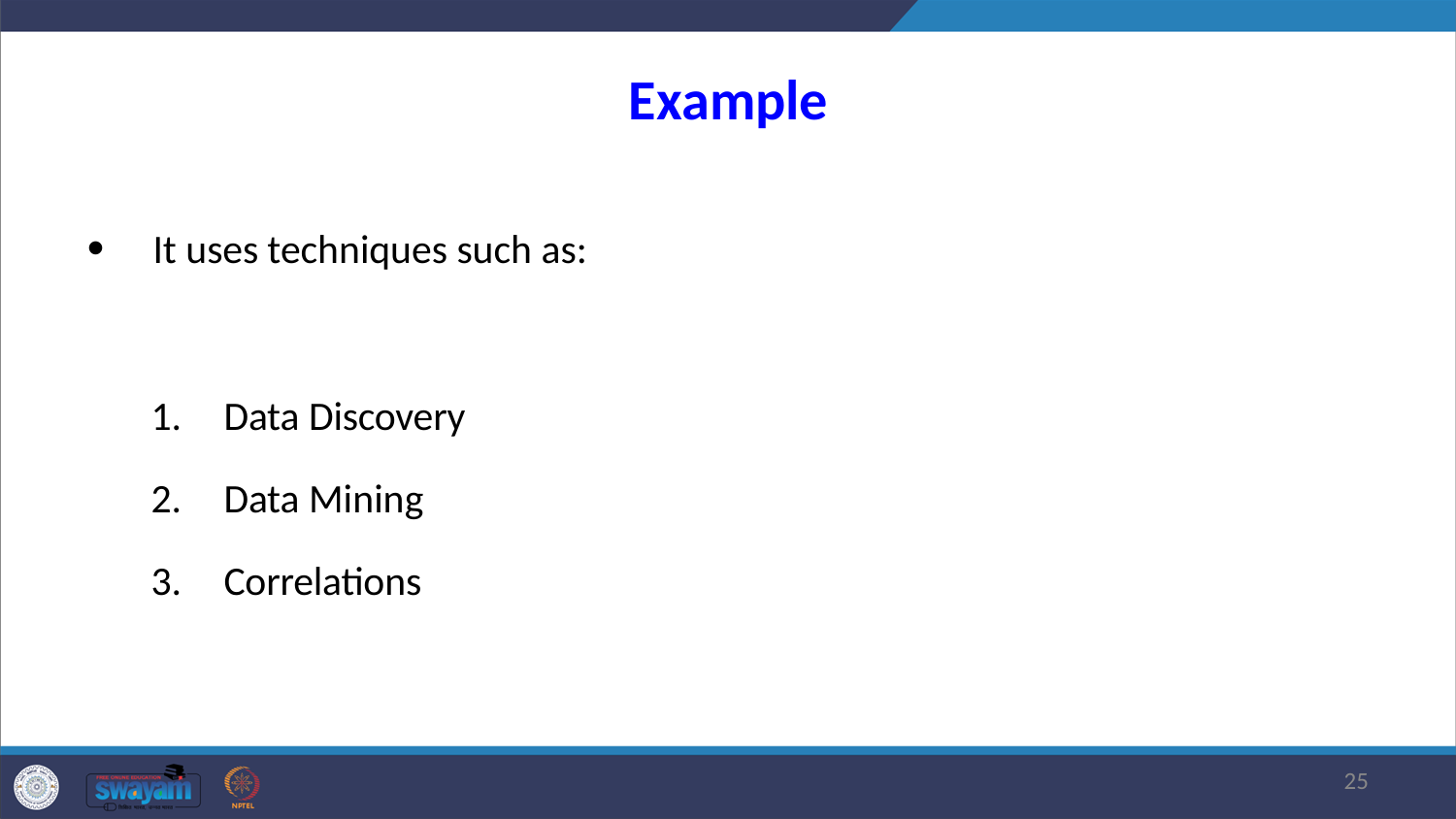

# Example
It uses techniques such as:

Data Discovery
Data Mining
Correlations
25